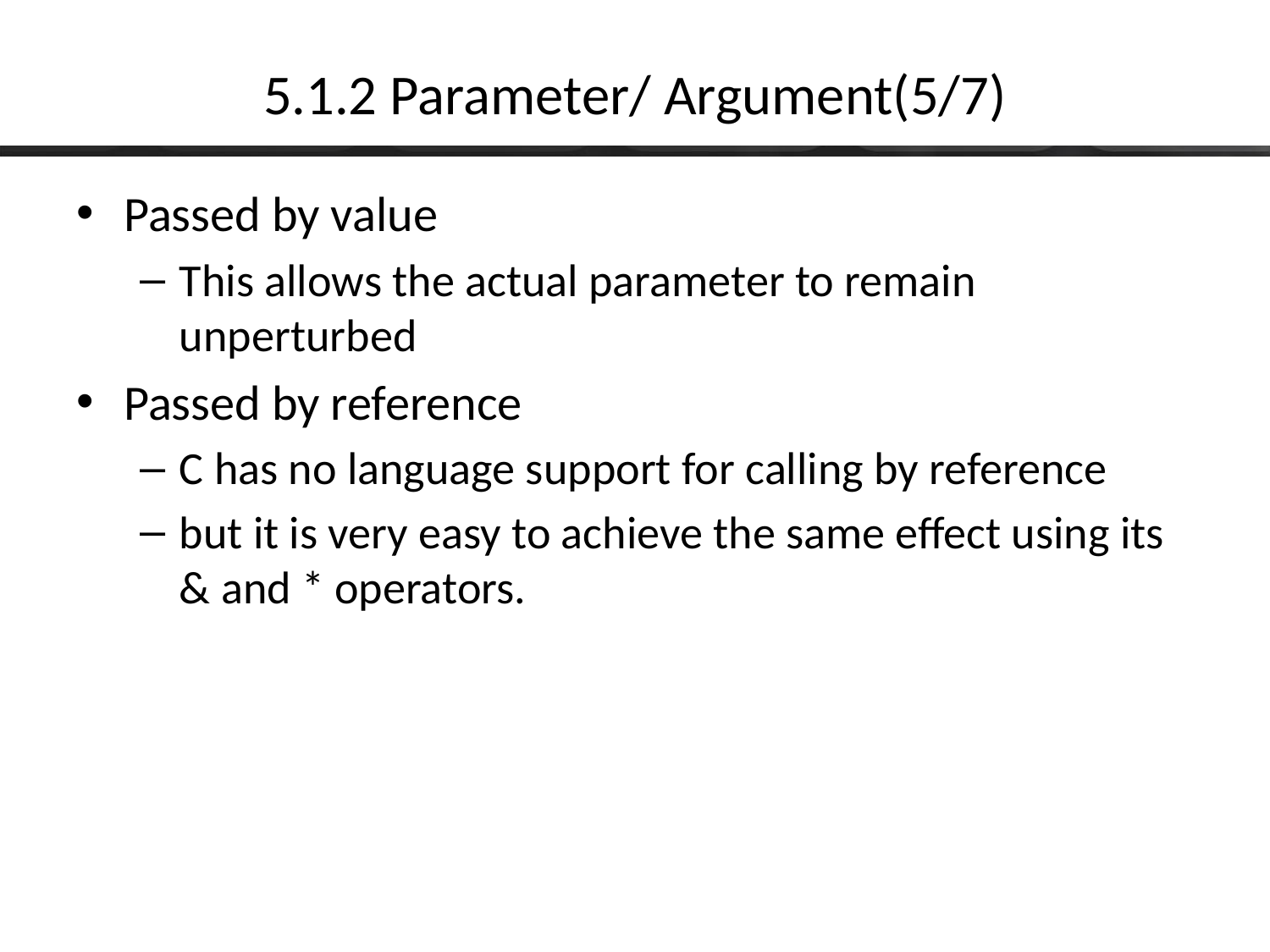

# 5.1.2 Parameter/ Argument(5/7)
Passed by value
This allows the actual parameter to remain unperturbed
Passed by reference
C has no language support for calling by reference
but it is very easy to achieve the same effect using its & and * operators.
20